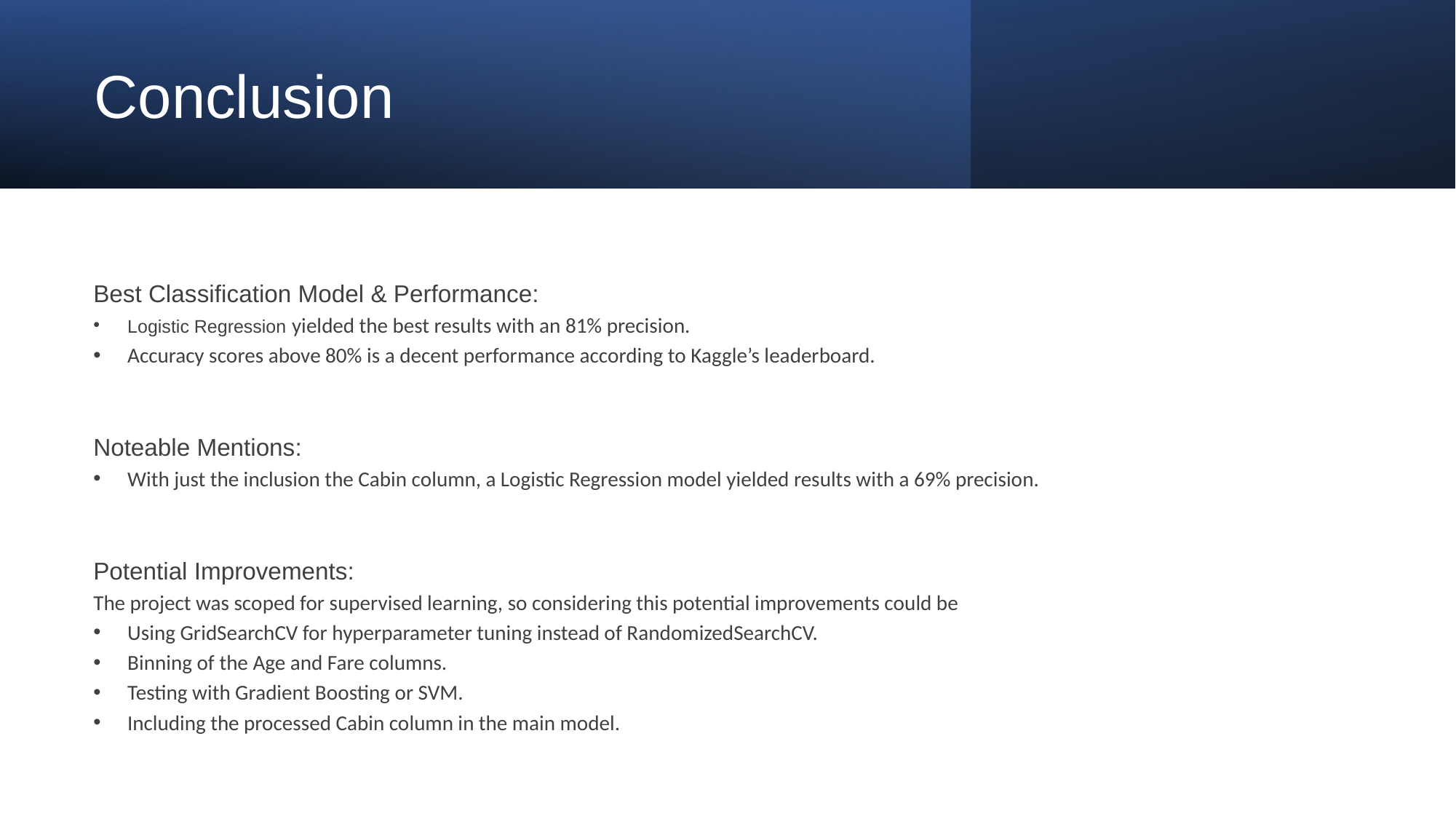

# Conclusion
Best Classification Model & Performance:
Logistic Regression yielded the best results with an 81% precision.
Accuracy scores above 80% is a decent performance according to Kaggle’s leaderboard.

Noteable Mentions:
With just the inclusion the Cabin column, a Logistic Regression model yielded results with a 69% precision.

Potential Improvements:
The project was scoped for supervised learning, so considering this potential improvements could be
Using GridSearchCV for hyperparameter tuning instead of RandomizedSearchCV.
Binning of the Age and Fare columns.
Testing with Gradient Boosting or SVM.
Including the processed Cabin column in the main model.